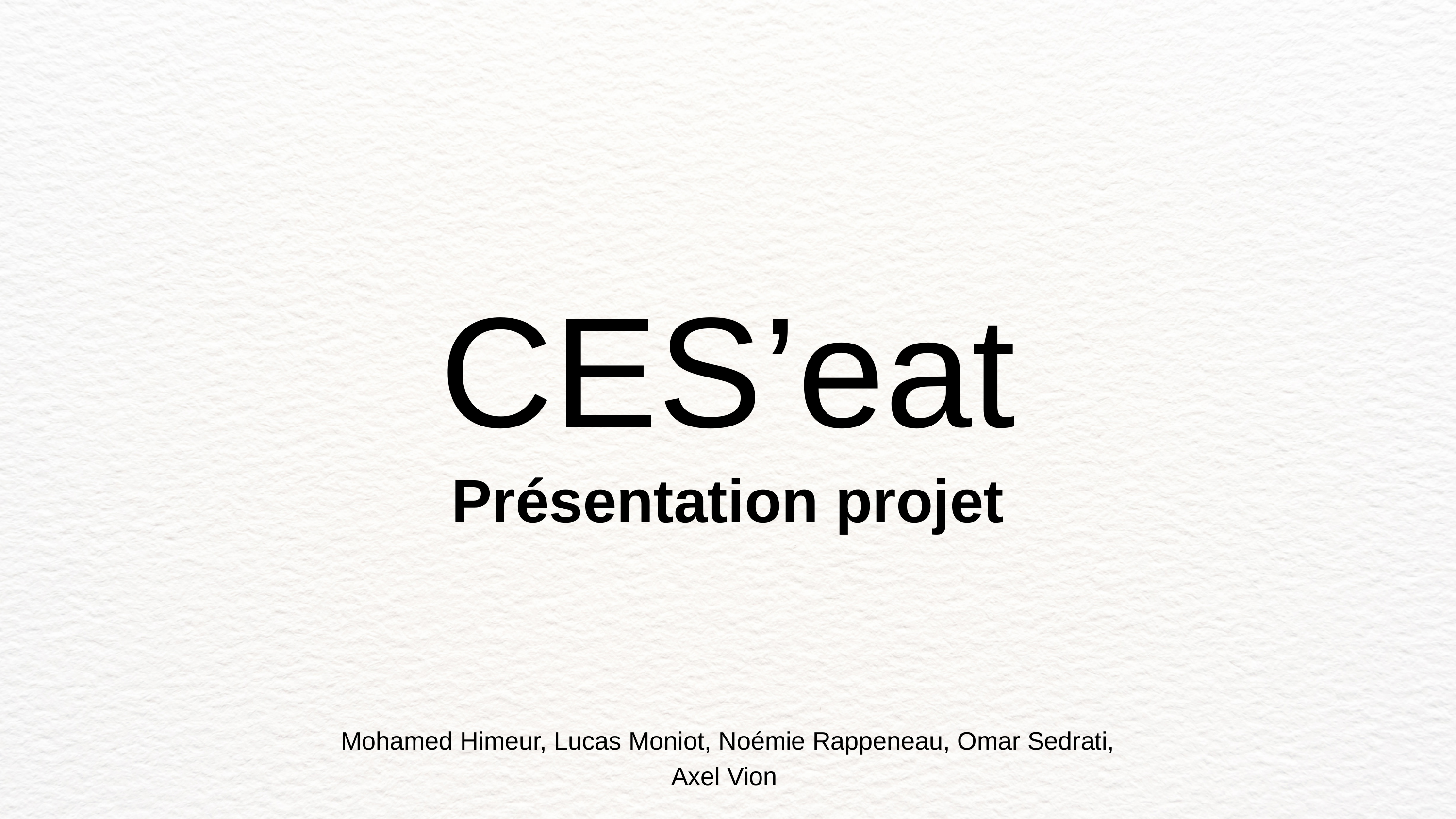

CES’eat
Présentation projet
Mohamed Himeur, Lucas Moniot, Noémie Rappeneau, Omar Sedrati, Axel Vion